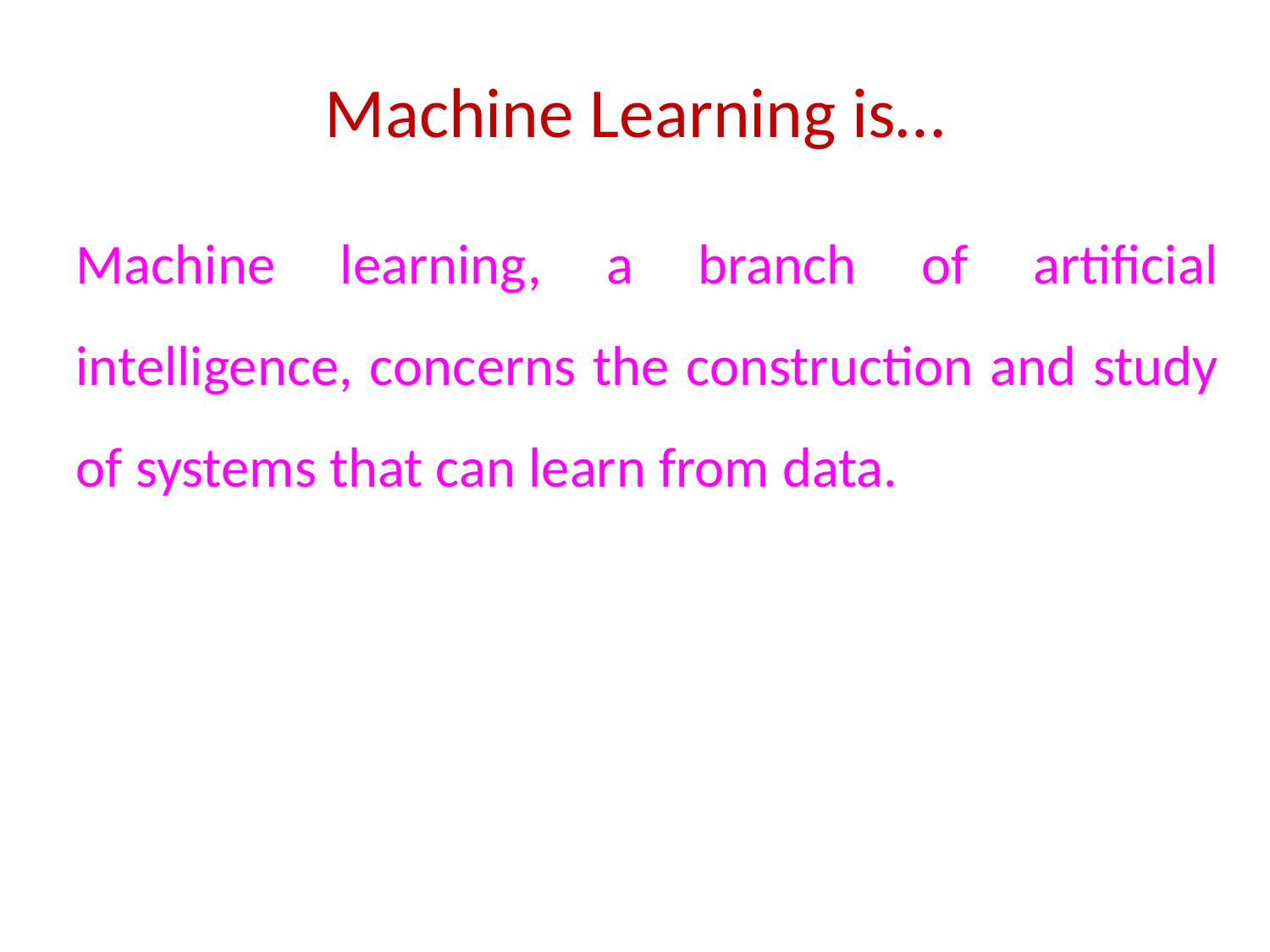

# Machine Learning is…
Machine learning, a branch of artificial intelligence, concerns the construction and study of systems that can learn from data.